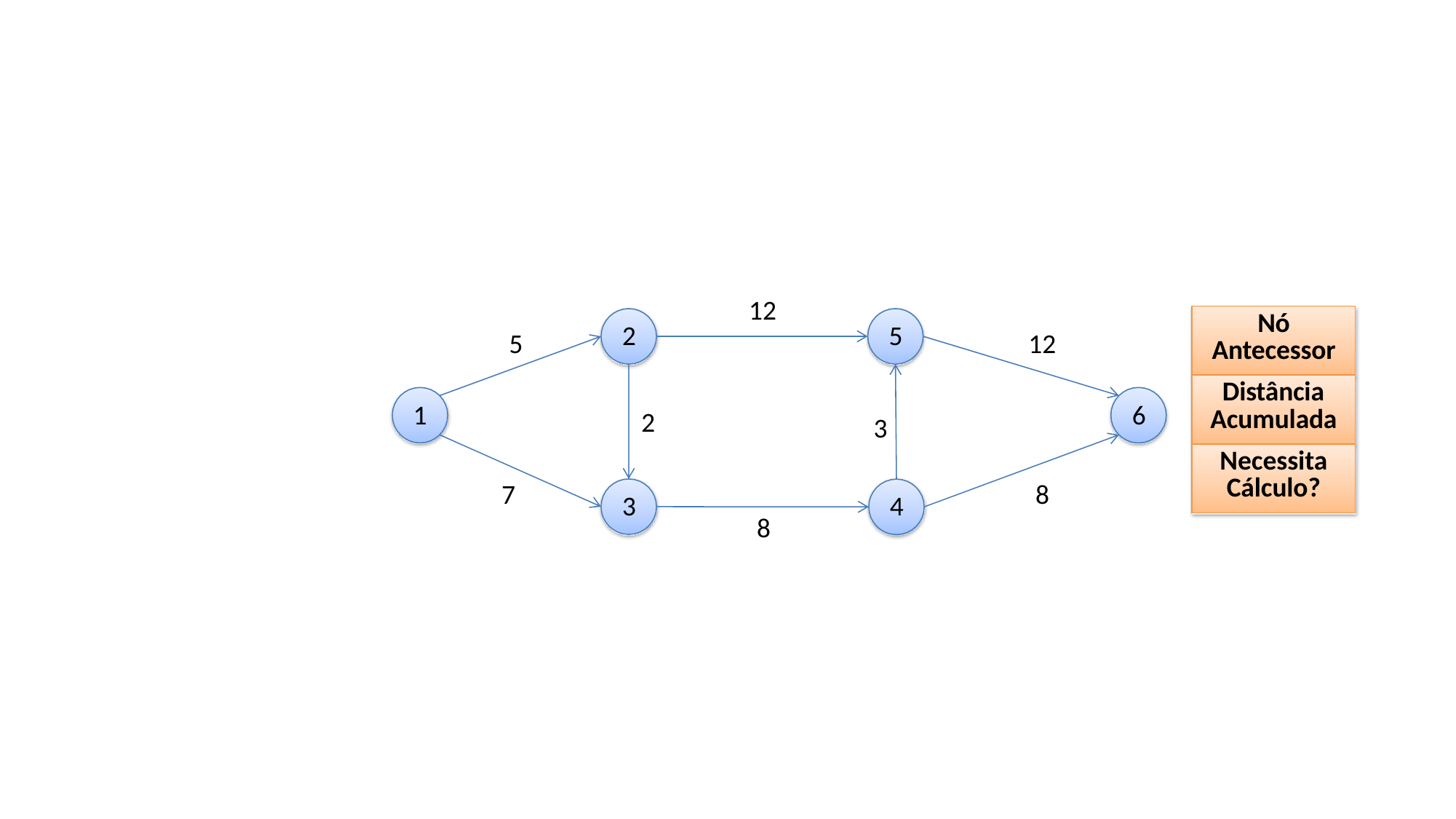

12

| Nó Antecessor |
| --- |
| Distância Acumulada |
| Necessita Cálculo? |
2
5
5
12

1
6
2
3

7
8

3
4
8